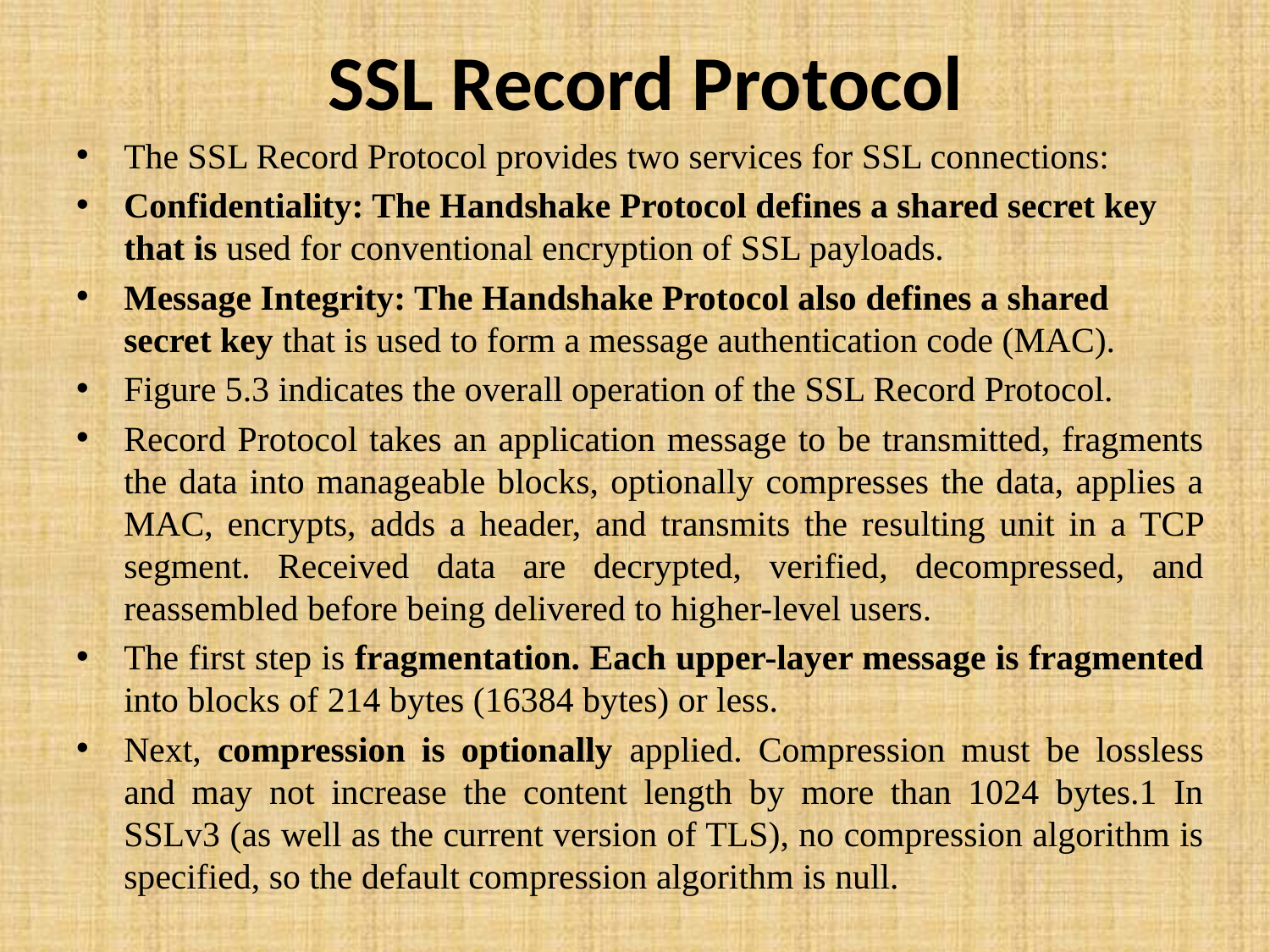

# SSL Record Protocol
The SSL Record Protocol provides two services for SSL connections:
Confidentiality: The Handshake Protocol defines a shared secret key that is used for conventional encryption of SSL payloads.
Message Integrity: The Handshake Protocol also defines a shared secret key that is used to form a message authentication code (MAC).
Figure 5.3 indicates the overall operation of the SSL Record Protocol.
Record Protocol takes an application message to be transmitted, fragments the data into manageable blocks, optionally compresses the data, applies a MAC, encrypts, adds a header, and transmits the resulting unit in a TCP segment. Received data are decrypted, verified, decompressed, and reassembled before being delivered to higher-level users.
The first step is fragmentation. Each upper-layer message is fragmented into blocks of 214 bytes (16384 bytes) or less.
Next, compression is optionally applied. Compression must be lossless and may not increase the content length by more than 1024 bytes.1 In SSLv3 (as well as the current version of TLS), no compression algorithm is specified, so the default compression algorithm is null.